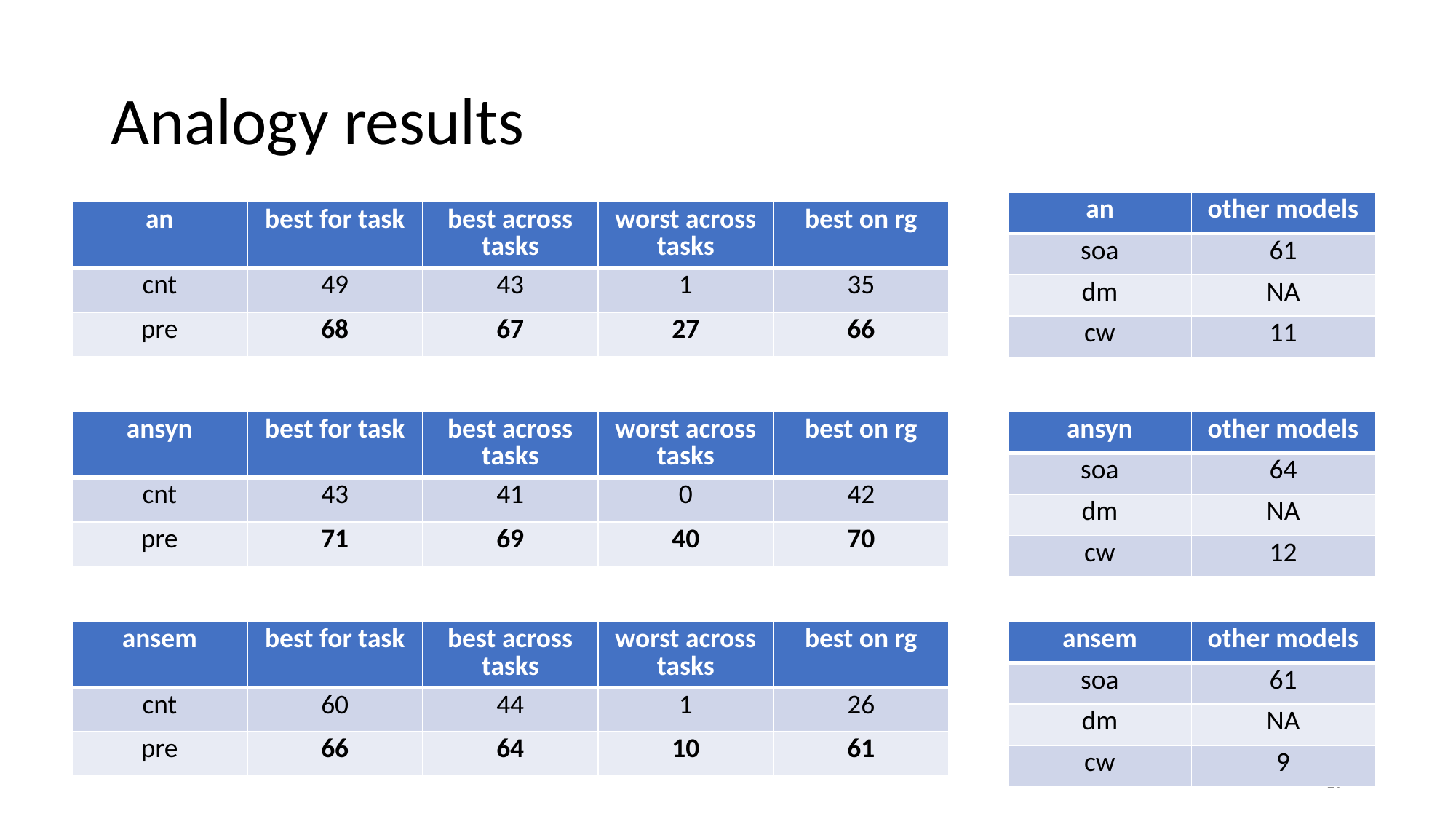

# Analogy results
| an | other models |
| --- | --- |
| soa | 61 |
| dm | NA |
| cw | 11 |
| an | best for task | best across tasks | worst across tasks | best on rg |
| --- | --- | --- | --- | --- |
| cnt | 49 | 43 | 1 | 35 |
| pre | 68 | 67 | 27 | 66 |
| ansyn | best for task | best across tasks | worst across tasks | best on rg |
| --- | --- | --- | --- | --- |
| cnt | 43 | 41 | 0 | 42 |
| pre | 71 | 69 | 40 | 70 |
| ansyn | other models |
| --- | --- |
| soa | 64 |
| dm | NA |
| cw | 12 |
| ansem | best for task | best across tasks | worst across tasks | best on rg |
| --- | --- | --- | --- | --- |
| cnt | 60 | 44 | 1 | 26 |
| pre | 66 | 64 | 10 | 61 |
| ansem | other models |
| --- | --- |
| soa | 61 |
| dm | NA |
| cw | 9 |
19